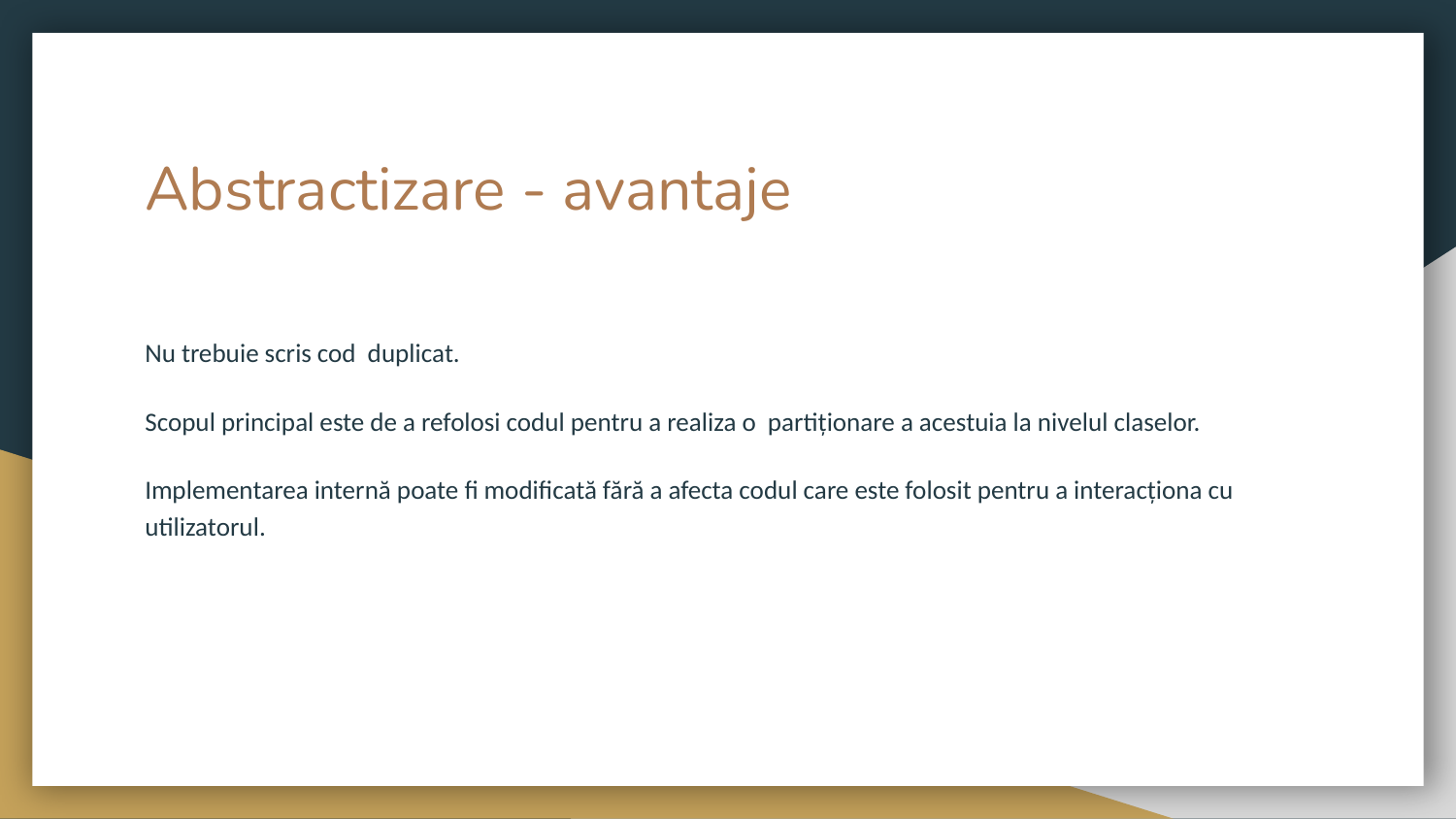

# Abstractizare - avantaje
Nu trebuie scris cod  duplicat.
Scopul principal este de a refolosi codul pentru a realiza o  partiționare a acestuia la nivelul claselor.
Implementarea internă poate fi modificată fără a afecta codul care este folosit pentru a interacționa cu utilizatorul.